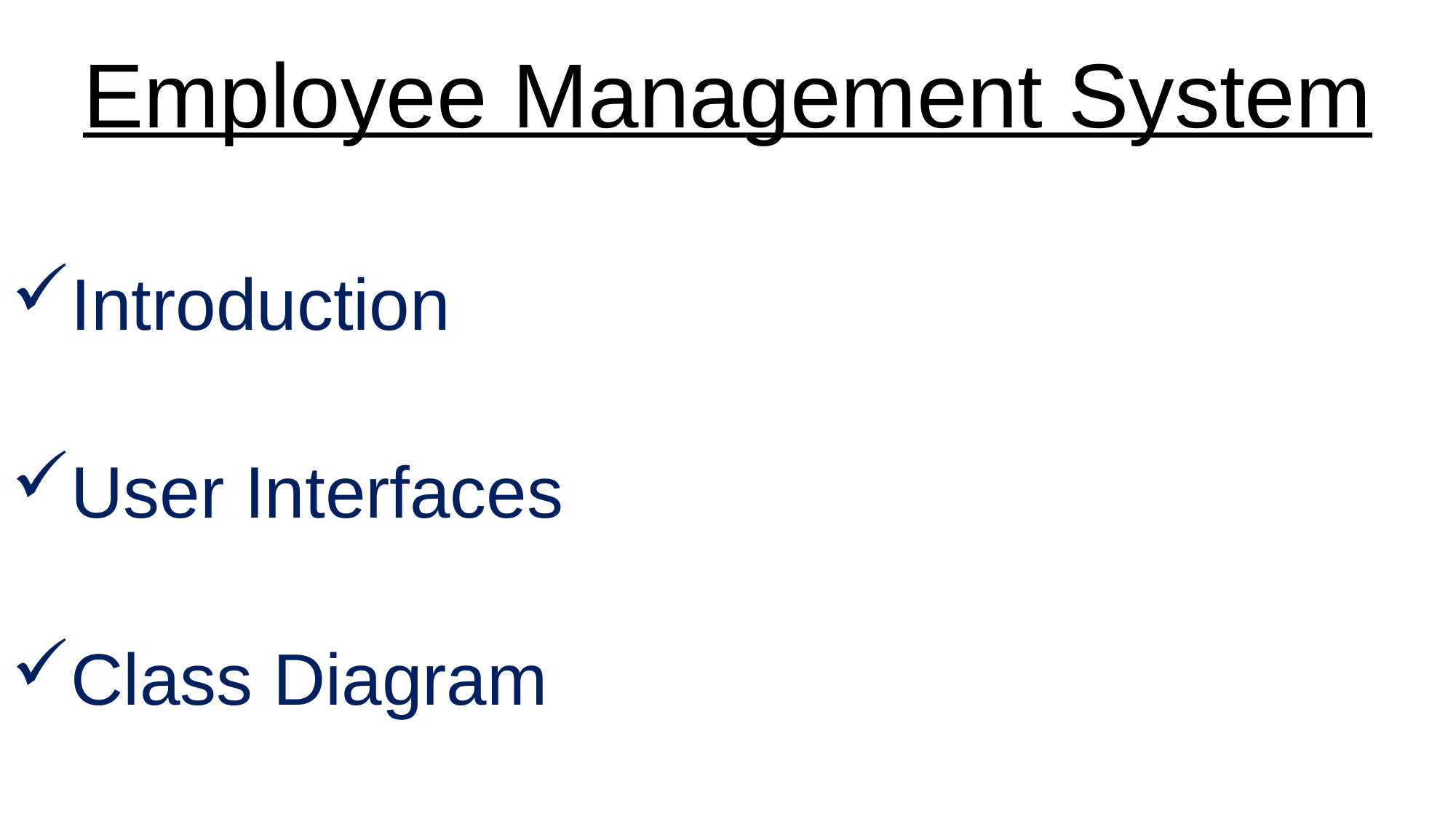

# Employee Management System

Introduction

User Interfaces

Class Diagram